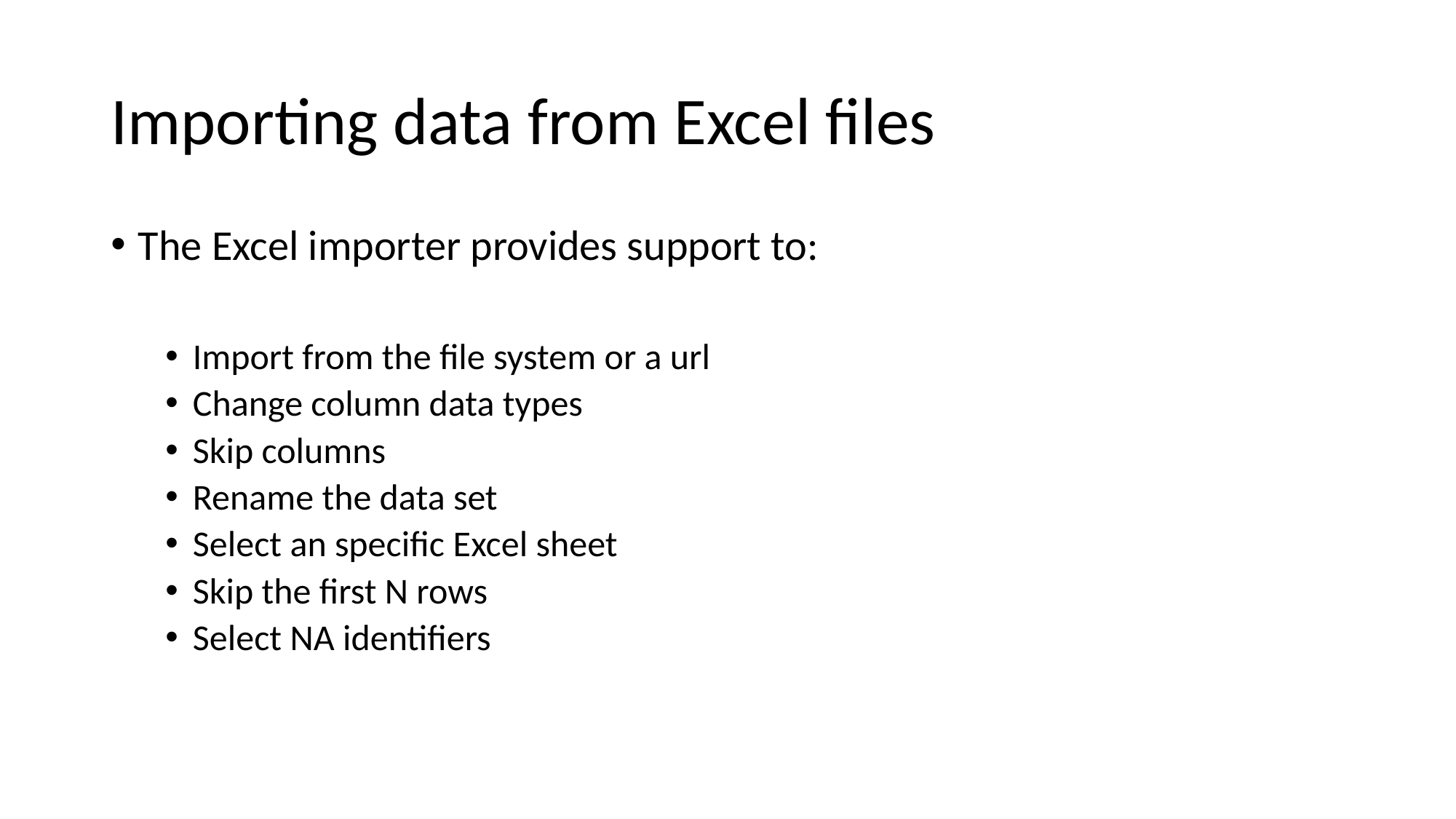

# Importing data from Excel files
The Excel importer provides support to:

Import from the file system or a url
Change column data types
Skip columns
Rename the data set
Select an specific Excel sheet
Skip the first N rows
Select NA identifiers